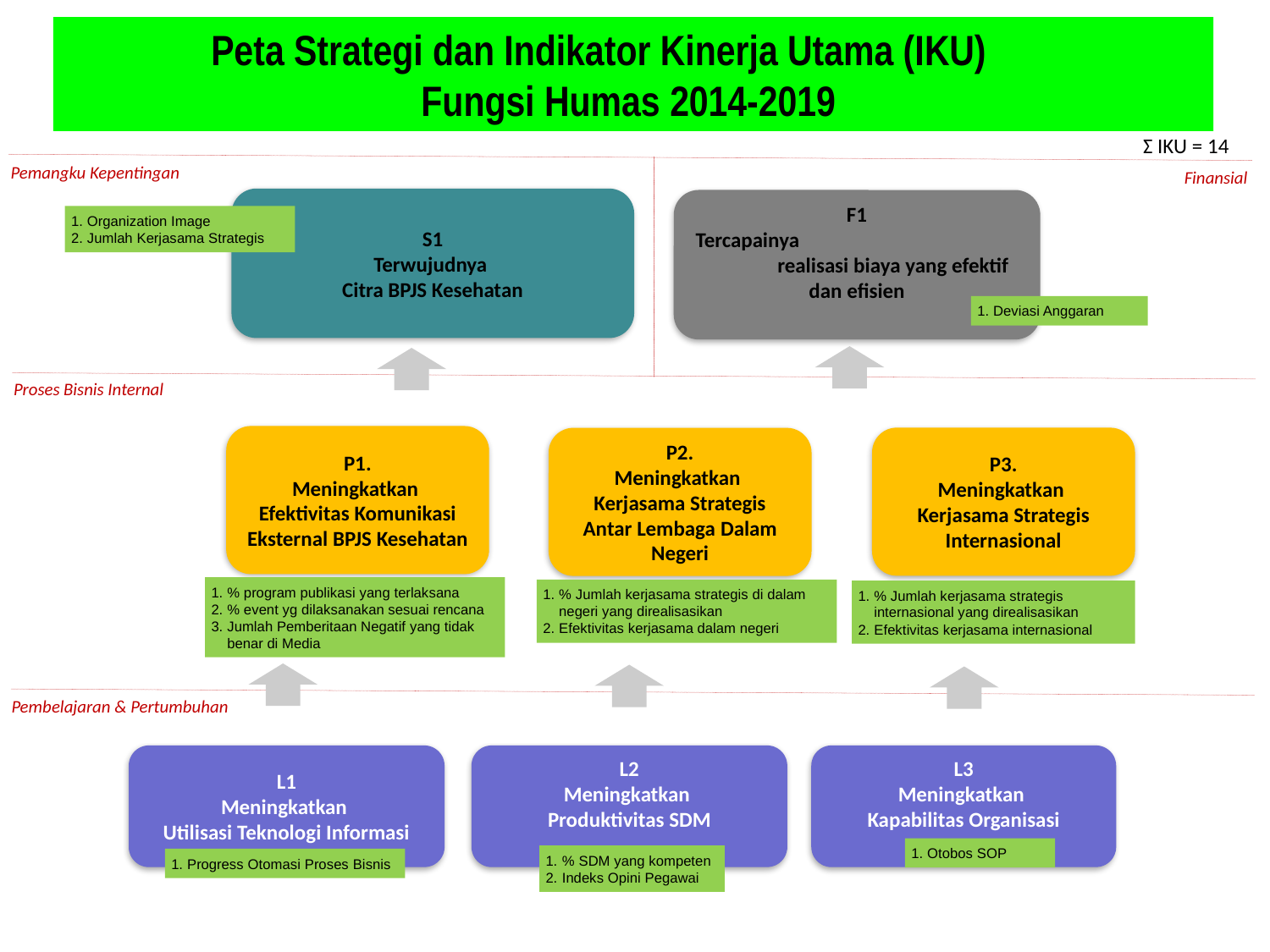

Peta Strategi dan Indikator Kinerja Utama (IKU)
Fungsi Humas 2014-2019
Ʃ IKU = 14
Pemangku Kepentingan
Finansial
S1
Terwujudnya
Citra BPJS Kesehatan
F1
Tercapainya                                                             realisasi biaya yang efektif dan efisien

Organization Image
Jumlah Kerjasama Strategis
Deviasi Anggaran

Proses Bisnis Internal
P1.
Meningkatkan
Efektivitas Komunikasi Eksternal BPJS Kesehatan
P3.
Meningkatkan
Kerjasama Strategis Internasional
P2.
Meningkatkan
Kerjasama Strategis Antar Lembaga Dalam Negeri
% program publikasi yang terlaksana
% event yg dilaksanakan sesuai rencana
Jumlah Pemberitaan Negatif yang tidak benar di Media
% Jumlah kerjasama strategis di dalam negeri yang direalisasikan
Efektivitas kerjasama dalam negeri
% Jumlah kerjasama strategis internasional yang direalisasikan
Efektivitas kerjasama internasional

Pembelajaran & Pertumbuhan
L1
Meningkatkan
Utilisasi Teknologi Informasi
L2
Meningkatkan
Produktivitas SDM

L3
Meningkatkan
Kapabilitas Organisasi

Otobos SOP
% SDM yang kompeten
Indeks Opini Pegawai
Progress Otomasi Proses Bisnis